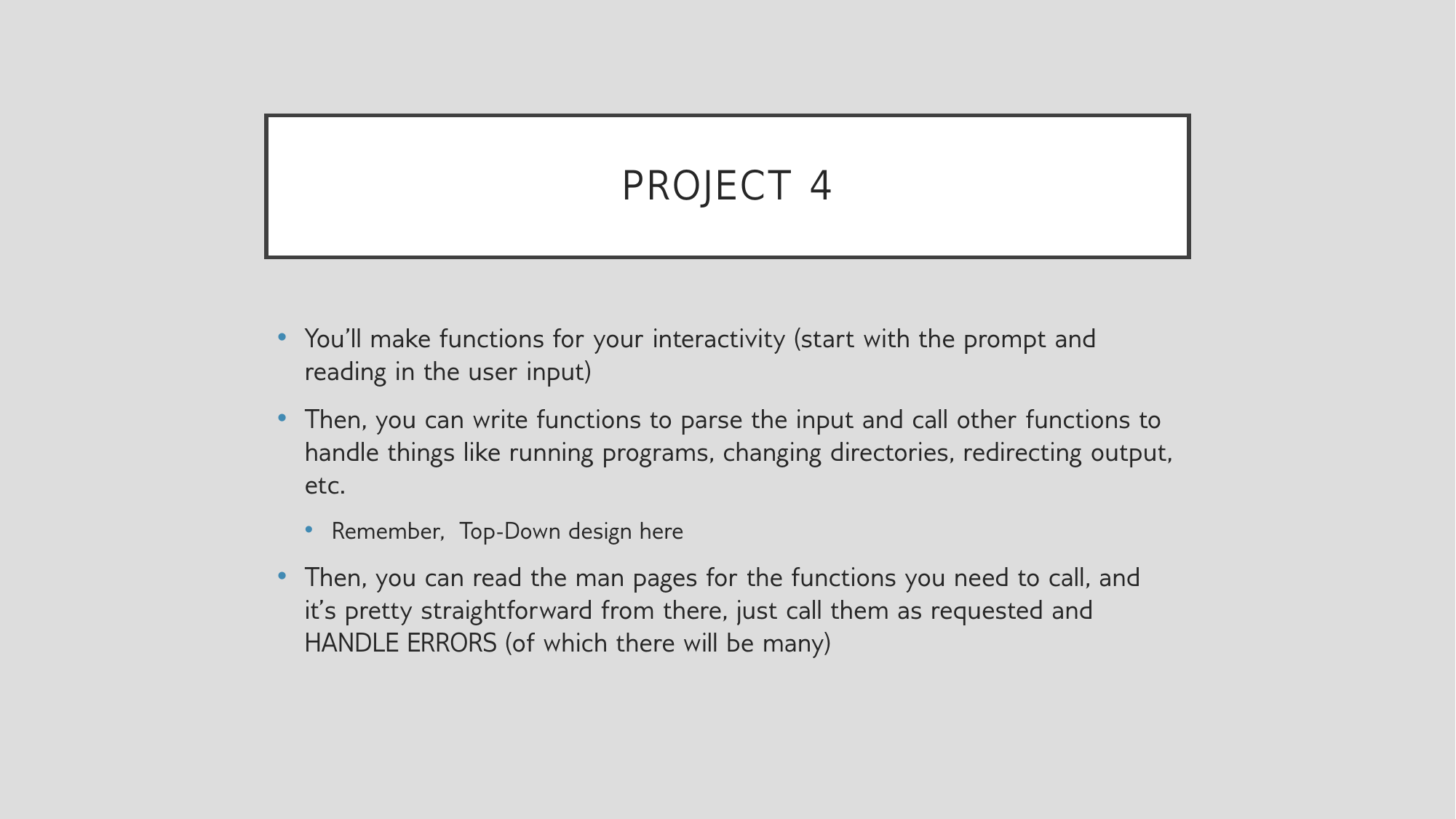

# Project 4
You’ll make functions for your interactivity (start with the prompt and reading in the user input)
Then, you can write functions to parse the input and call other functions to handle things like running programs, changing directories, redirecting output, etc.
Remember,  Top-Down design here
Then, you can read the man pages for the functions you need to call, and it’s pretty straightforward from there, just call them as requested and HANDLE ERRORS (of which there will be many)